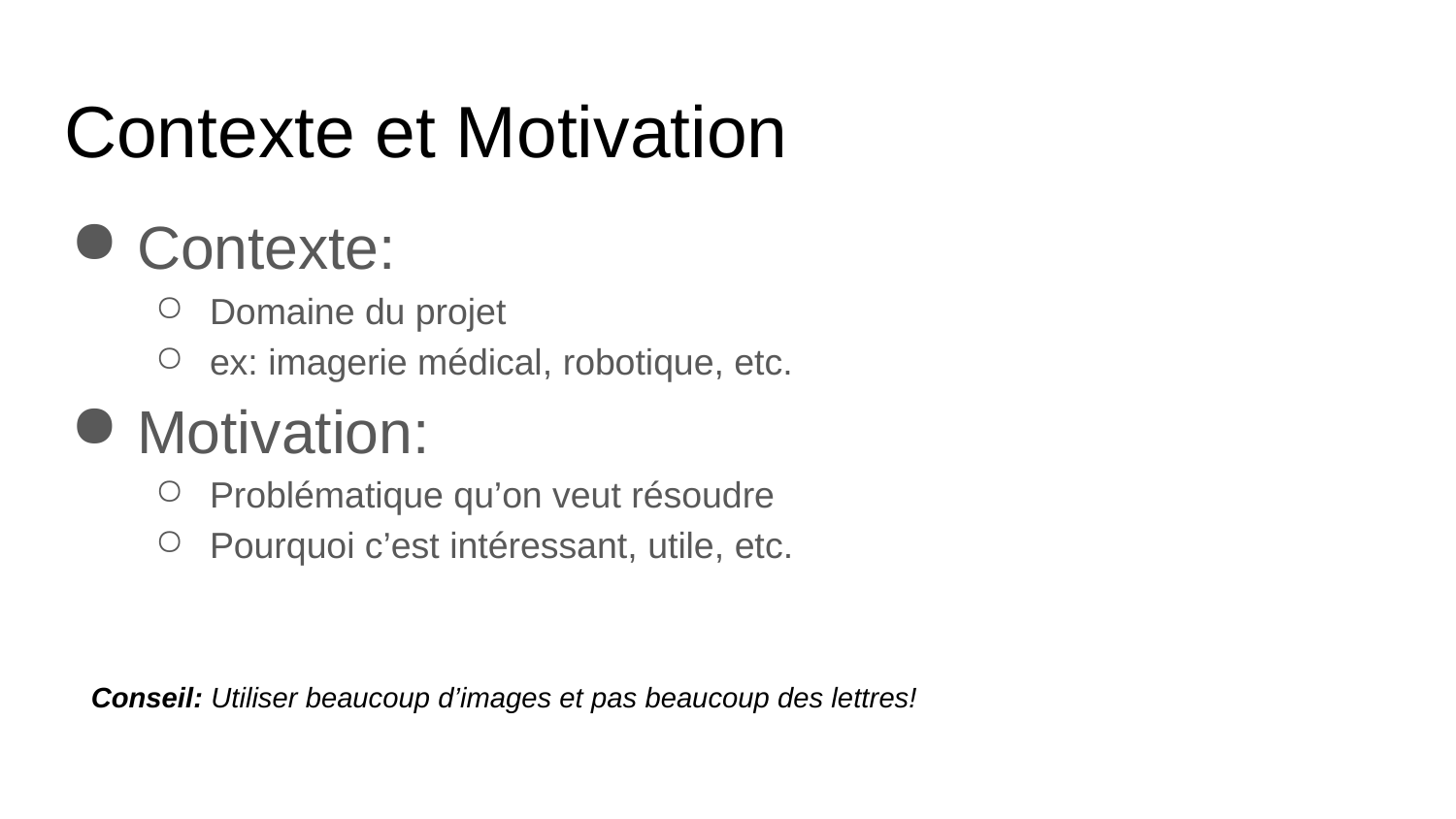

# Contexte et Motivation
Contexte:
Domaine du projet
ex: imagerie médical, robotique, etc.
Motivation:
Problématique qu’on veut résoudre
Pourquoi c’est intéressant, utile, etc.

Conseil: Utiliser beaucoup d’images et pas beaucoup des lettres!